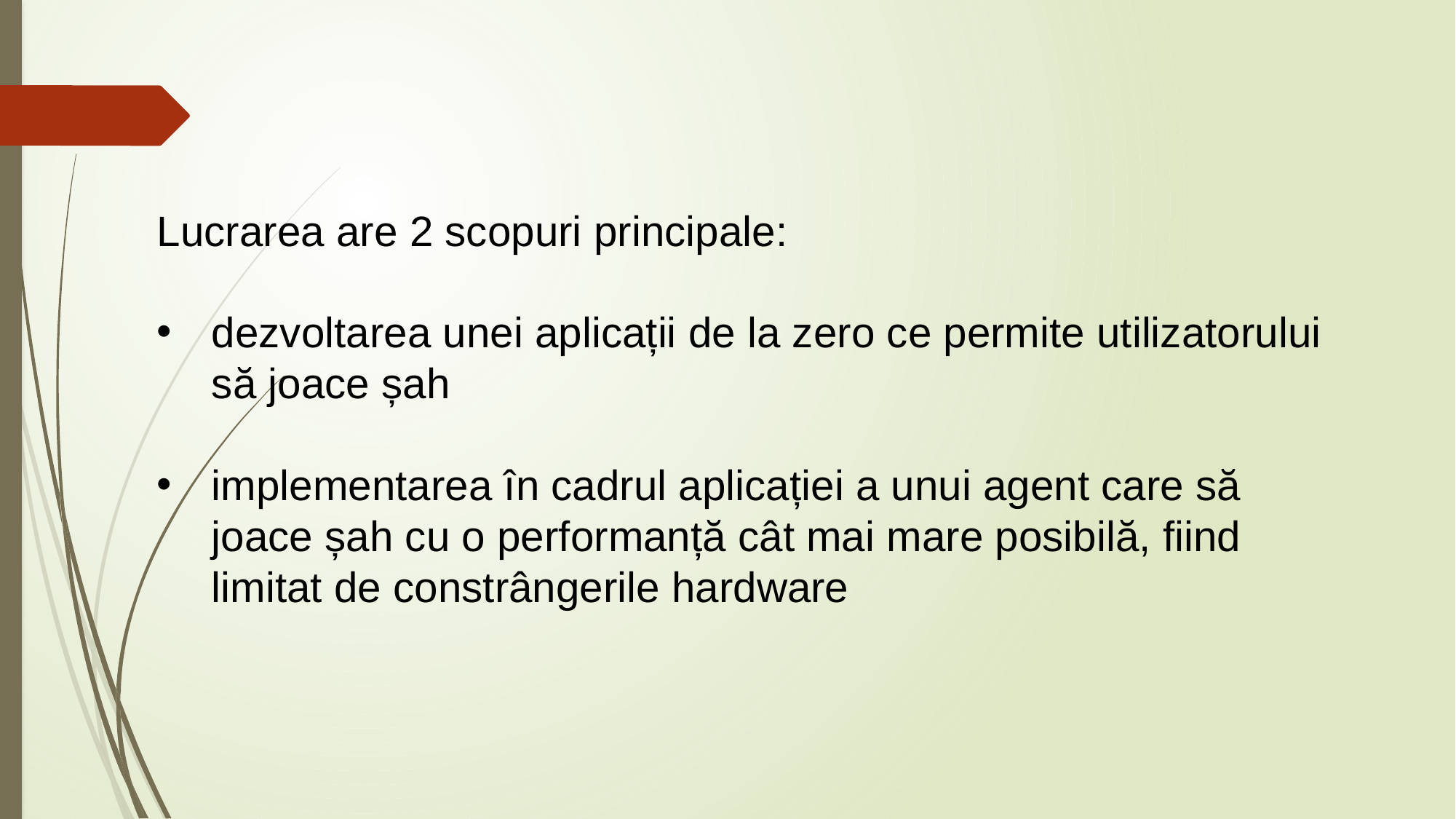

Lucrarea are 2 scopuri principale:

dezvoltarea unei aplicații de la zero ce permite utilizatorului să joace șah

implementarea în cadrul aplicației a unui agent care să joace șah cu o performanță cât mai mare posibilă, fiind limitat de constrângerile hardware